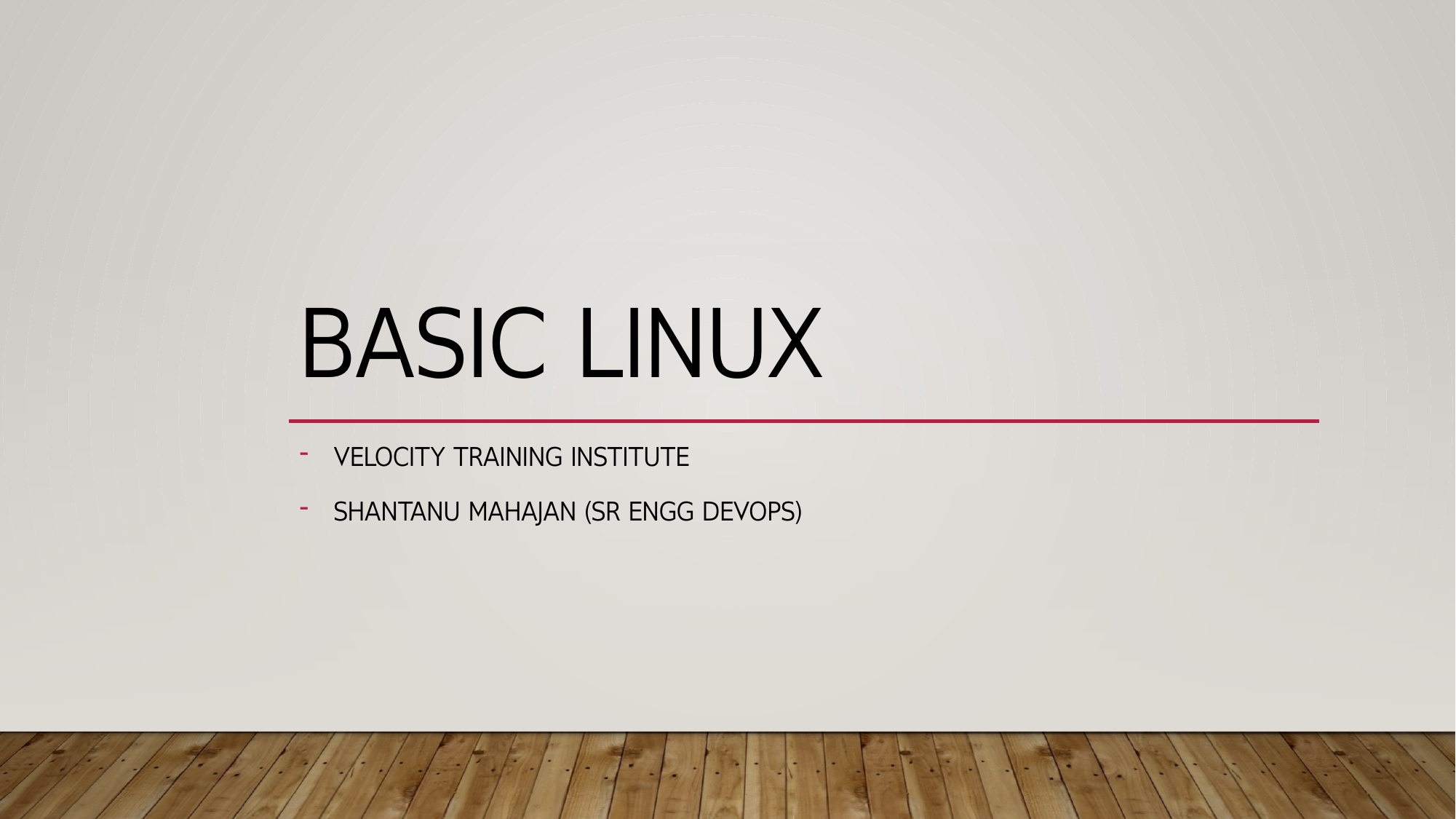

# Basic Linux
Velocity Training Institute
Shantanu Mahajan (sr Engg Devops)